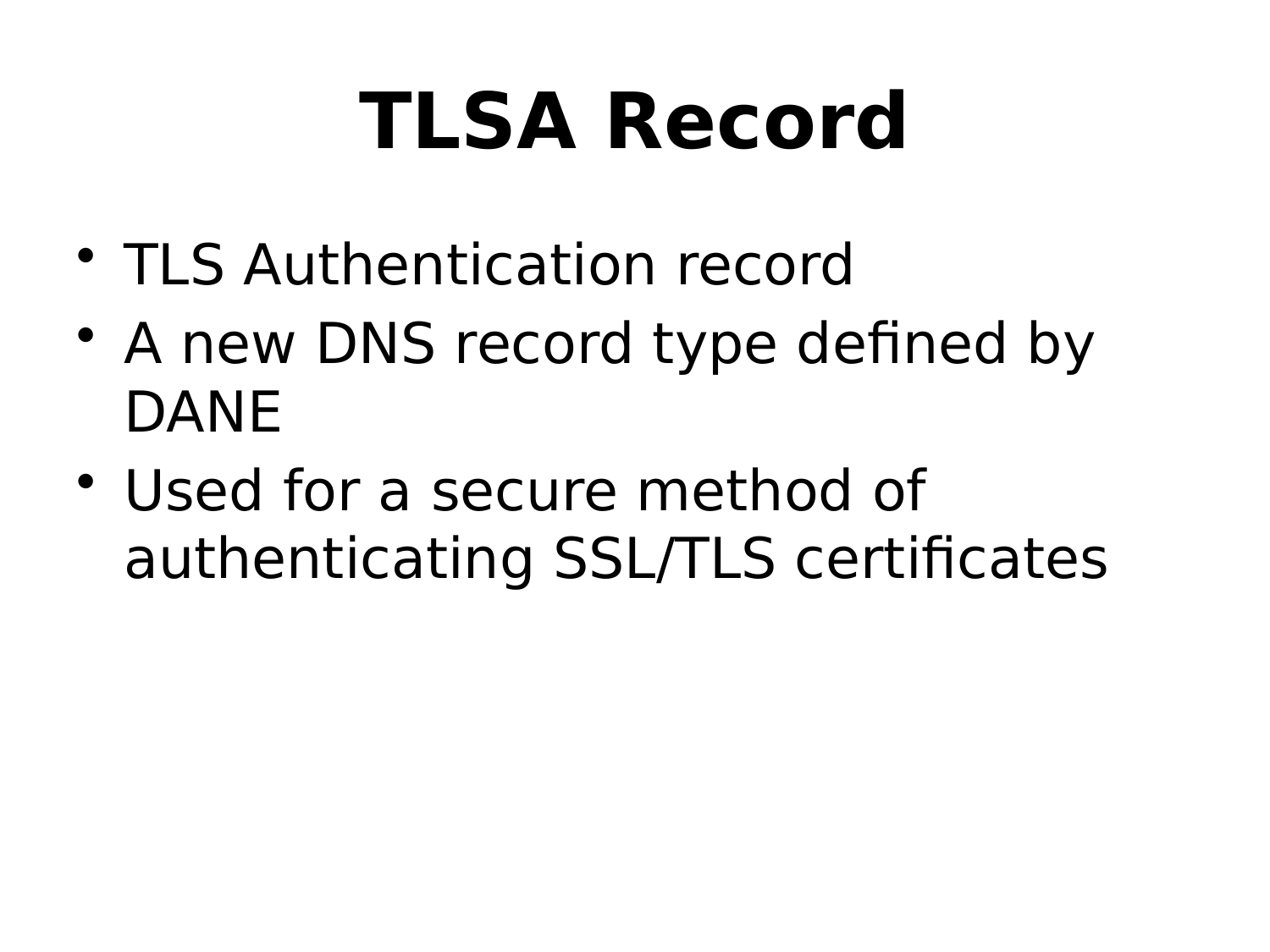

# TLSA Record
TLS Authentication record
A new DNS record type defined by DANE
Used for a secure method of authenticating SSL/TLS certificates